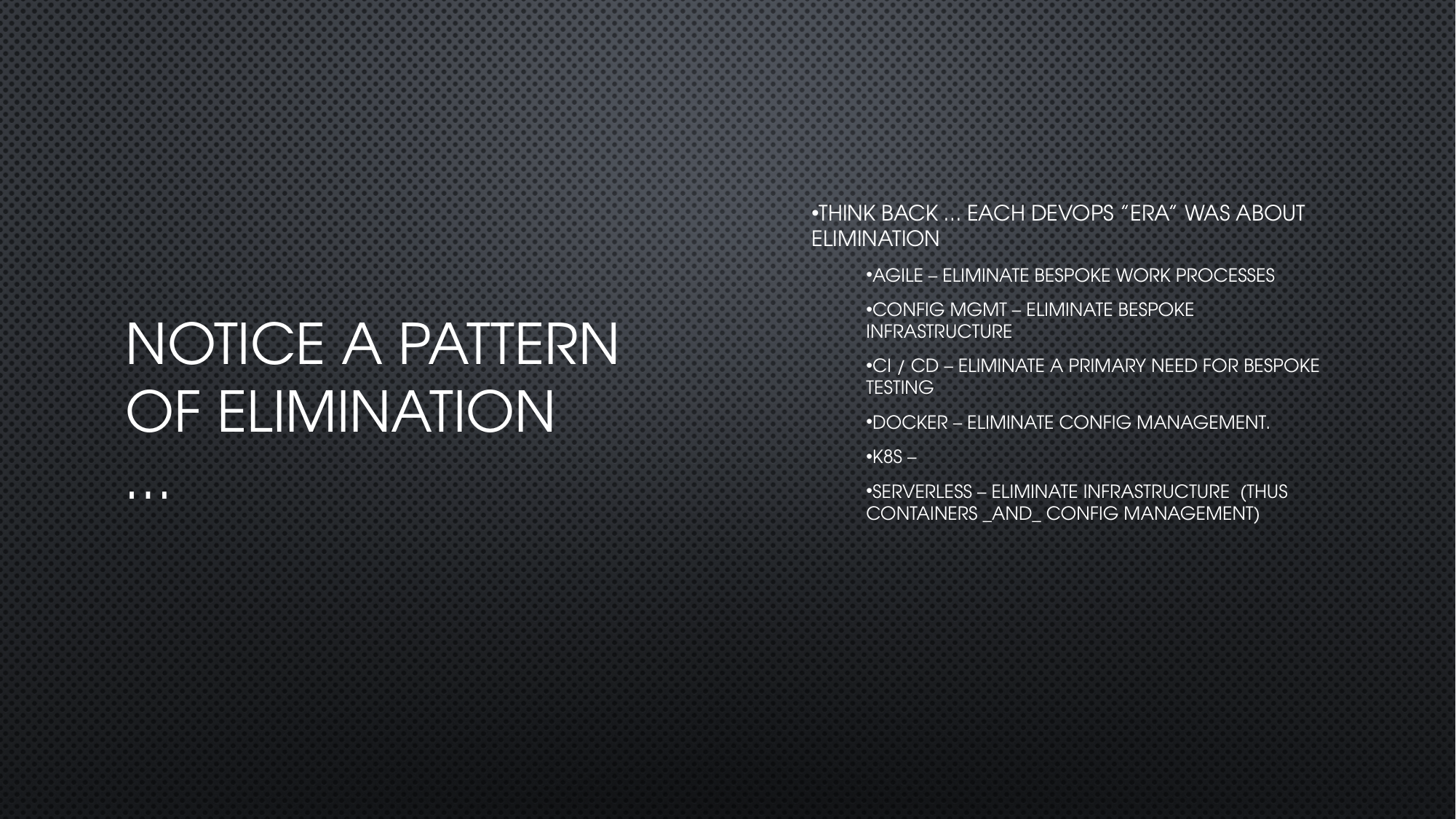

# Notice a pattern of elimination …
Think back … Each DevOps ”era” was about elimination
Agile – eliminate bespoke work processes
Config Mgmt – eliminate bespoke infrastructure
CI / CD – eliminate a primary need for bespoke testing
Docker – eliminate config management.
K8S –
Serverless – eliminate infrastructure  (thus containers _and_ config management)